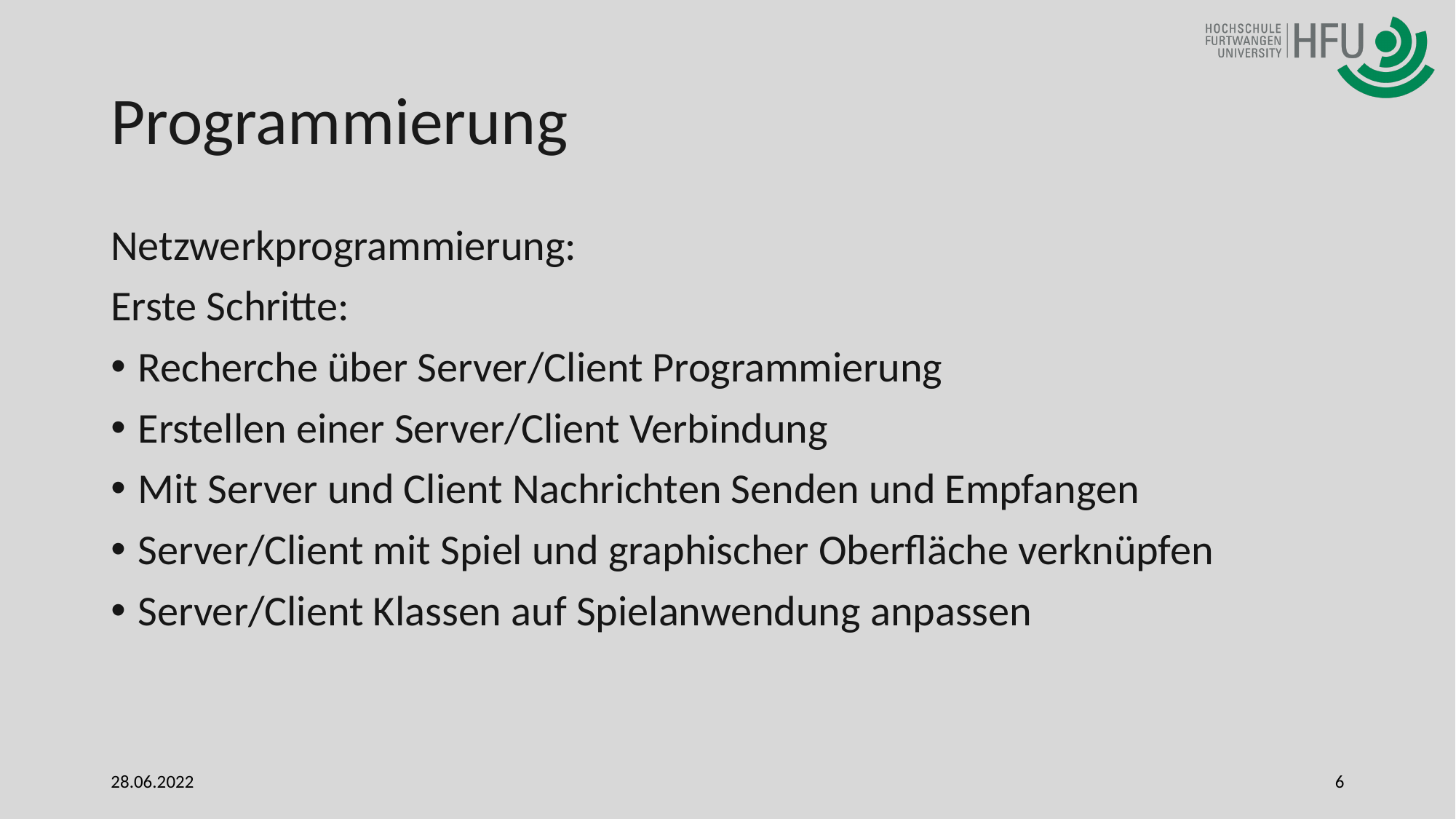

# Programmierung
Netzwerkprogrammierung:
Erste Schritte:
Recherche über Server/Client Programmierung
Erstellen einer Server/Client Verbindung
Mit Server und Client Nachrichten Senden und Empfangen
Server/Client mit Spiel und graphischer Oberfläche verknüpfen
Server/Client Klassen auf Spielanwendung anpassen

Click to add text
28.06.2022
6